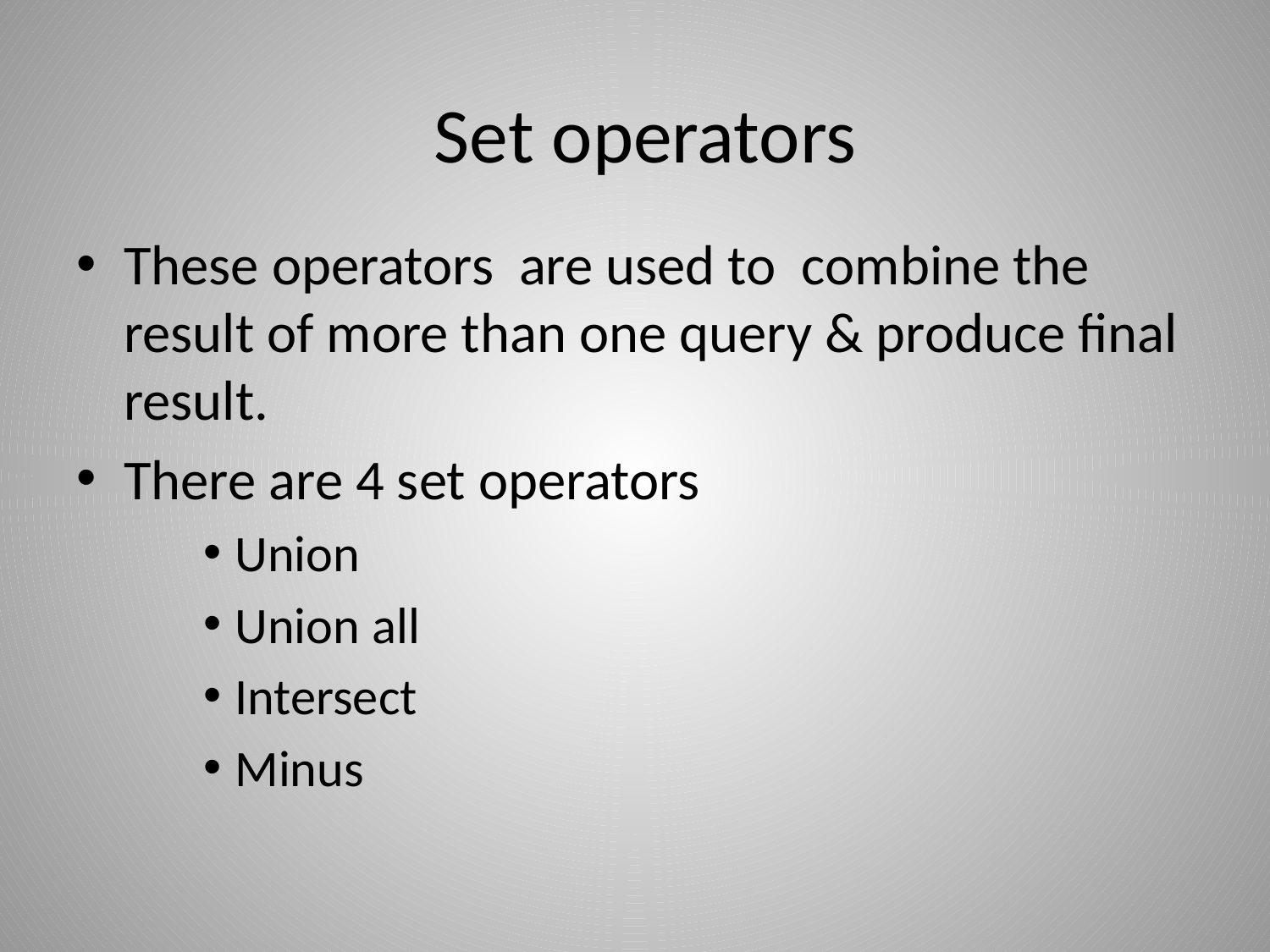

# Set operators
These operators  are used to  combine the result of more than one query & produce final result.
There are 4 set operators
Union
Union all
Intersect
Minus